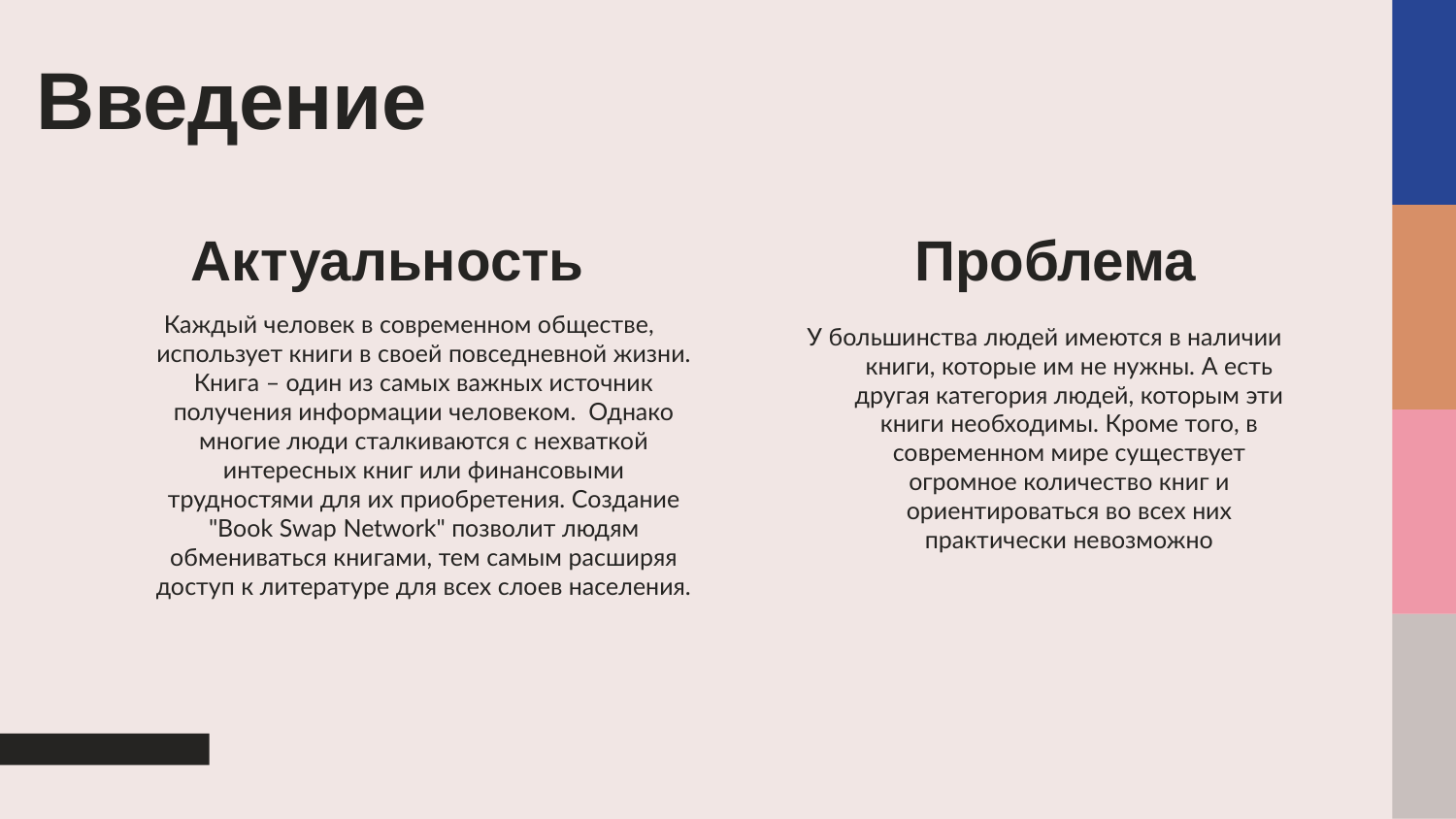

# Введение
Актуальность
Проблема
   Каждый человек в современном обществе, использует книги в своей повседневной жизни. Книга – один из самых важных источник получения информации человеком.  Однако многие люди сталкиваются с нехваткой интересных книг или финансовыми трудностями для их приобретения. Создание "Book Swap Network" позволит людям обмениваться книгами, тем самым расширяя доступ к литературе для всех слоев населения.
У большинства людей имеются в наличии книги, которые им не нужны. А есть другая категория людей, которым эти книги необходимы. Кроме того, в современном мире существует огромное количество книг и ориентироваться во всех них практически невозможно